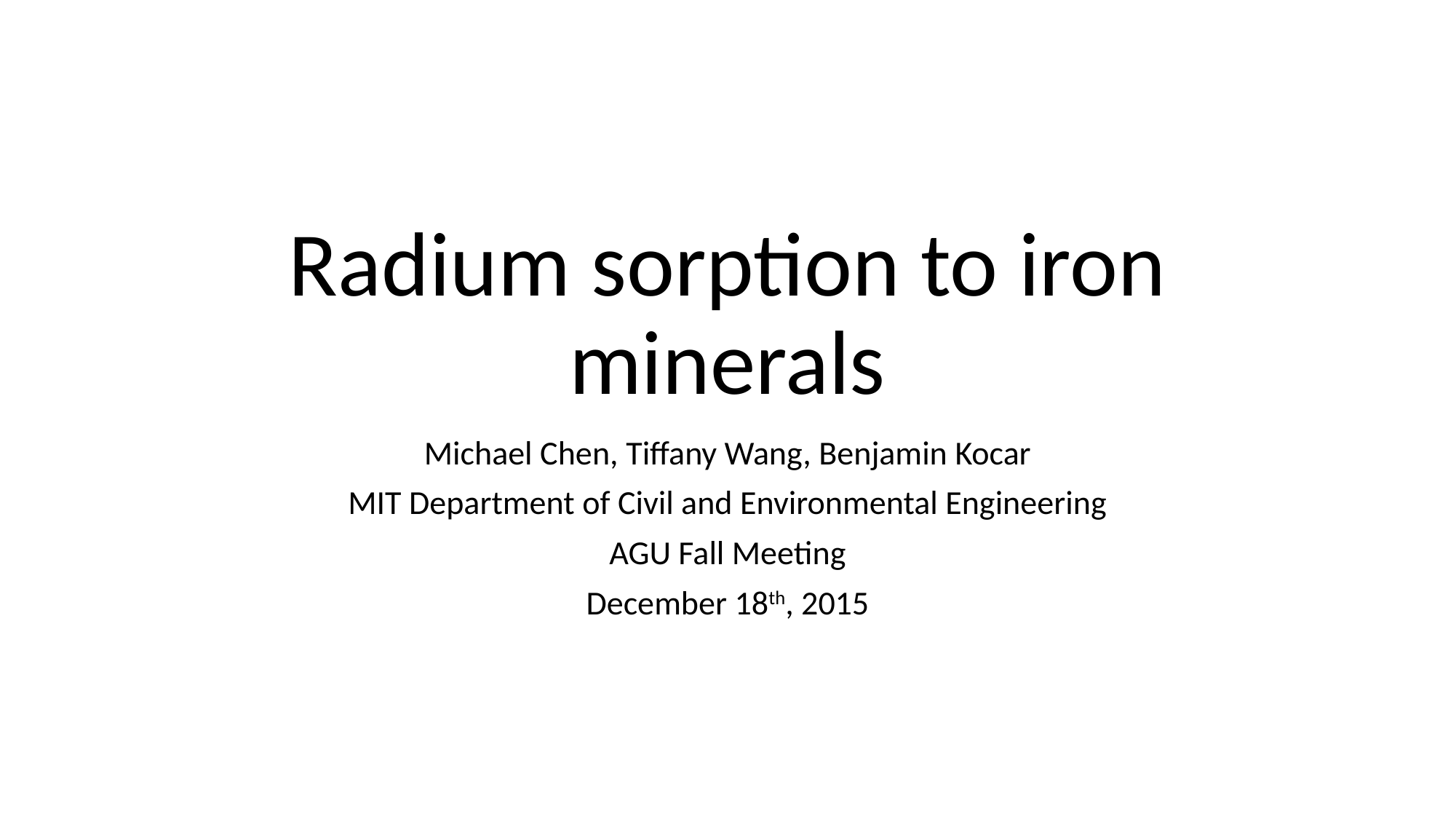

# Radium sorption to iron minerals
Michael Chen, Tiffany Wang, Benjamin Kocar
MIT Department of Civil and Environmental Engineering
AGU Fall Meeting
December 18th, 2015